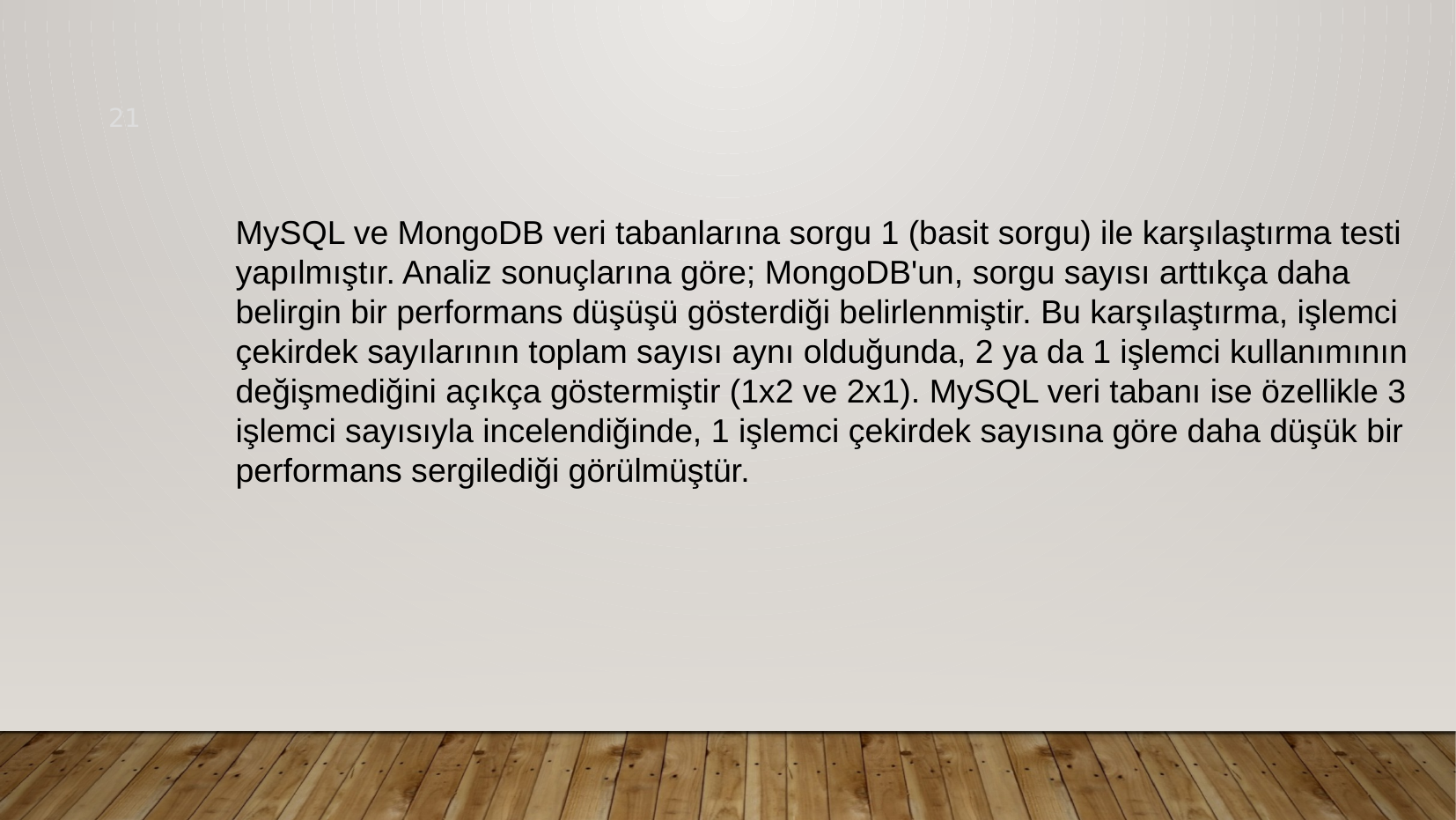

21

MySQL ve MongoDB veri tabanlarına sorgu 1 (basit sorgu) ile karşılaştırma testi yapılmıştır. Analiz sonuçlarına göre; MongoDB'un, sorgu sayısı arttıkça daha belirgin bir performans düşüşü gösterdiği belirlenmiştir. Bu karşılaştırma, işlemci çekirdek sayılarının toplam sayısı aynı olduğunda, 2 ya da 1 işlemci kullanımının değişmediğini açıkça göstermiştir (1x2 ve 2x1). MySQL veri tabanı ise özellikle 3 işlemci sayısıyla incelendiğinde, 1 işlemci çekirdek sayısına göre daha düşük bir performans sergilediği görülmüştür.